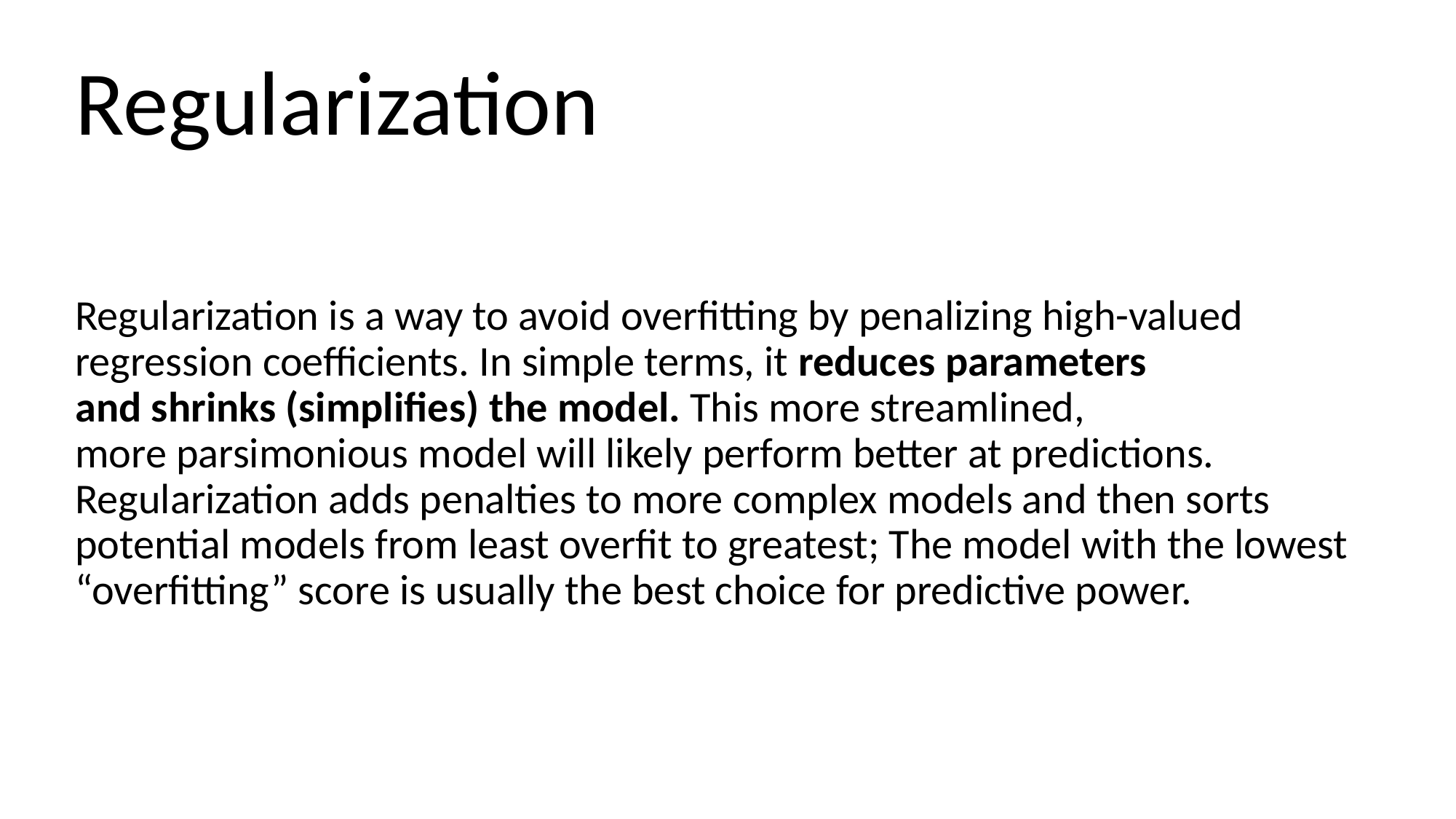

# Regularization
Regularization is a way to avoid overfitting by penalizing high-valued regression coefficients. In simple terms, it reduces parameters and shrinks (simplifies) the model. This more streamlined, more parsimonious model will likely perform better at predictions. Regularization adds penalties to more complex models and then sorts potential models from least overfit to greatest; The model with the lowest “overfitting” score is usually the best choice for predictive power.